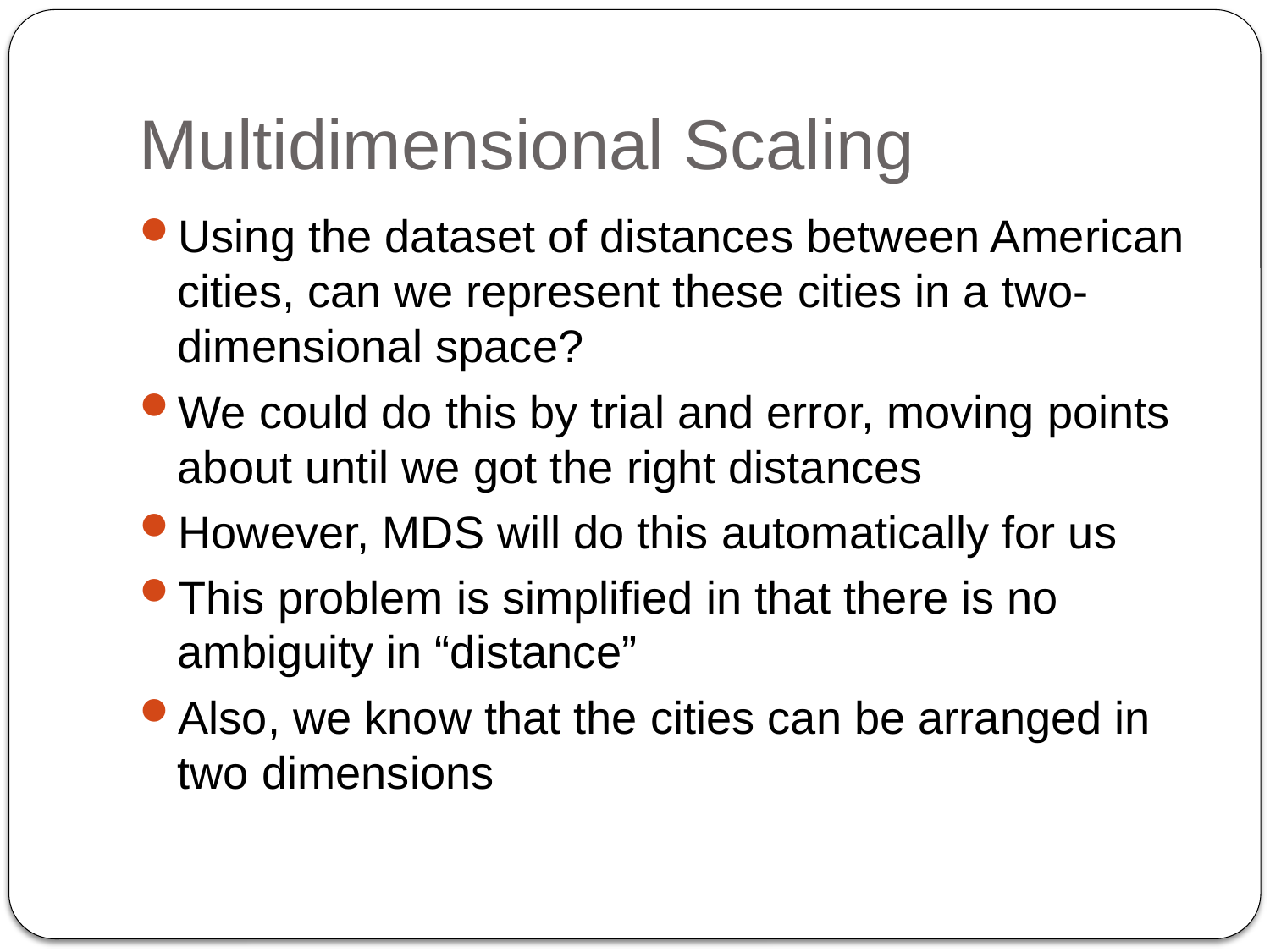

# Multidimensional Scaling
Using the dataset of distances between American cities, can we represent these cities in a two-dimensional space?
We could do this by trial and error, moving points about until we got the right distances
However, MDS will do this automatically for us
This problem is simplified in that there is no ambiguity in “distance”
Also, we know that the cities can be arranged in two dimensions